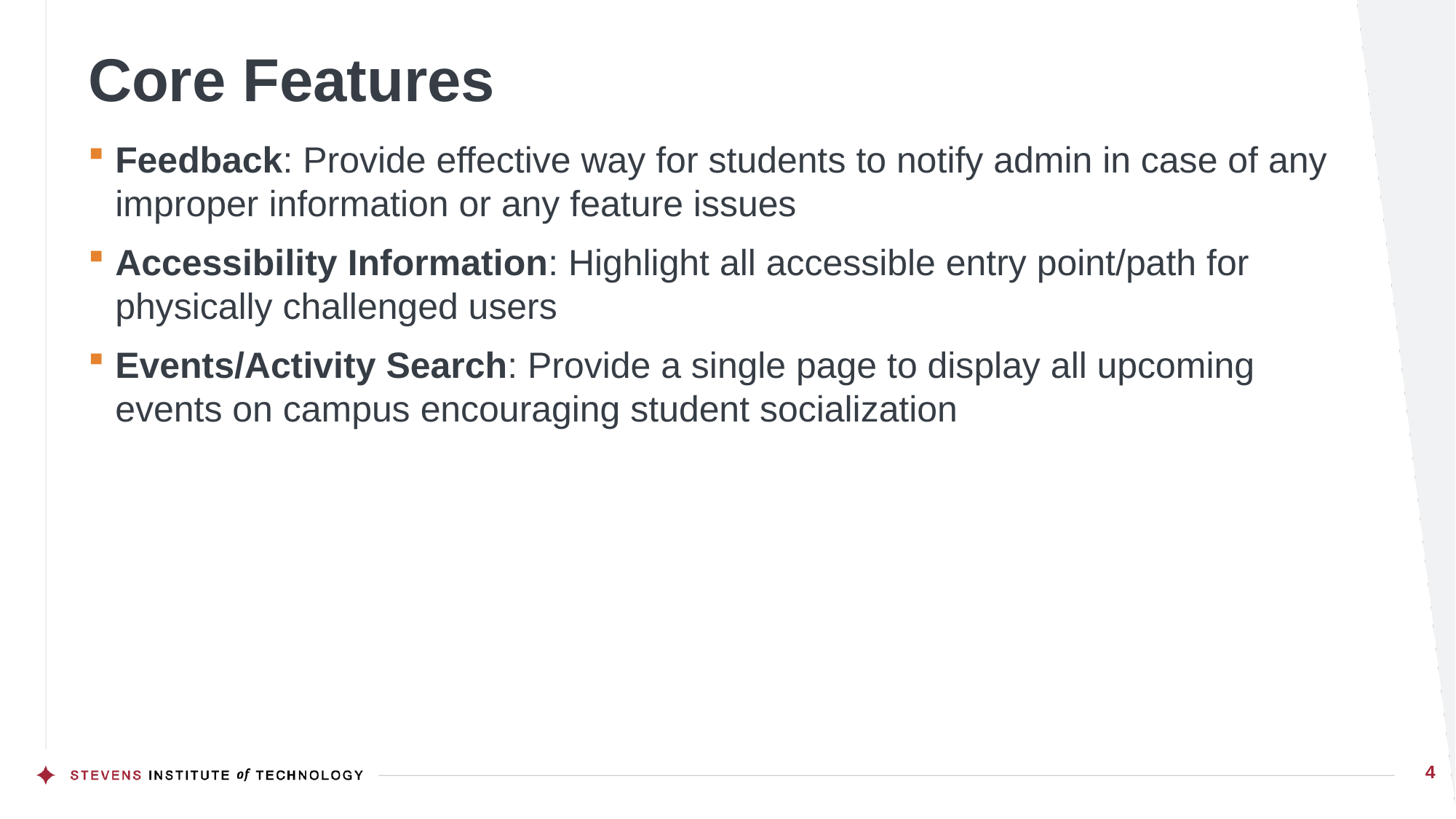

# Core Features
Feedback: Provide effective way for students to notify admin in case of any improper information or any feature issues
Accessibility Information: Highlight all accessible entry point/path for physically challenged users
Events/Activity Search: Provide a single page to display all upcoming events on campus encouraging student socialization
4